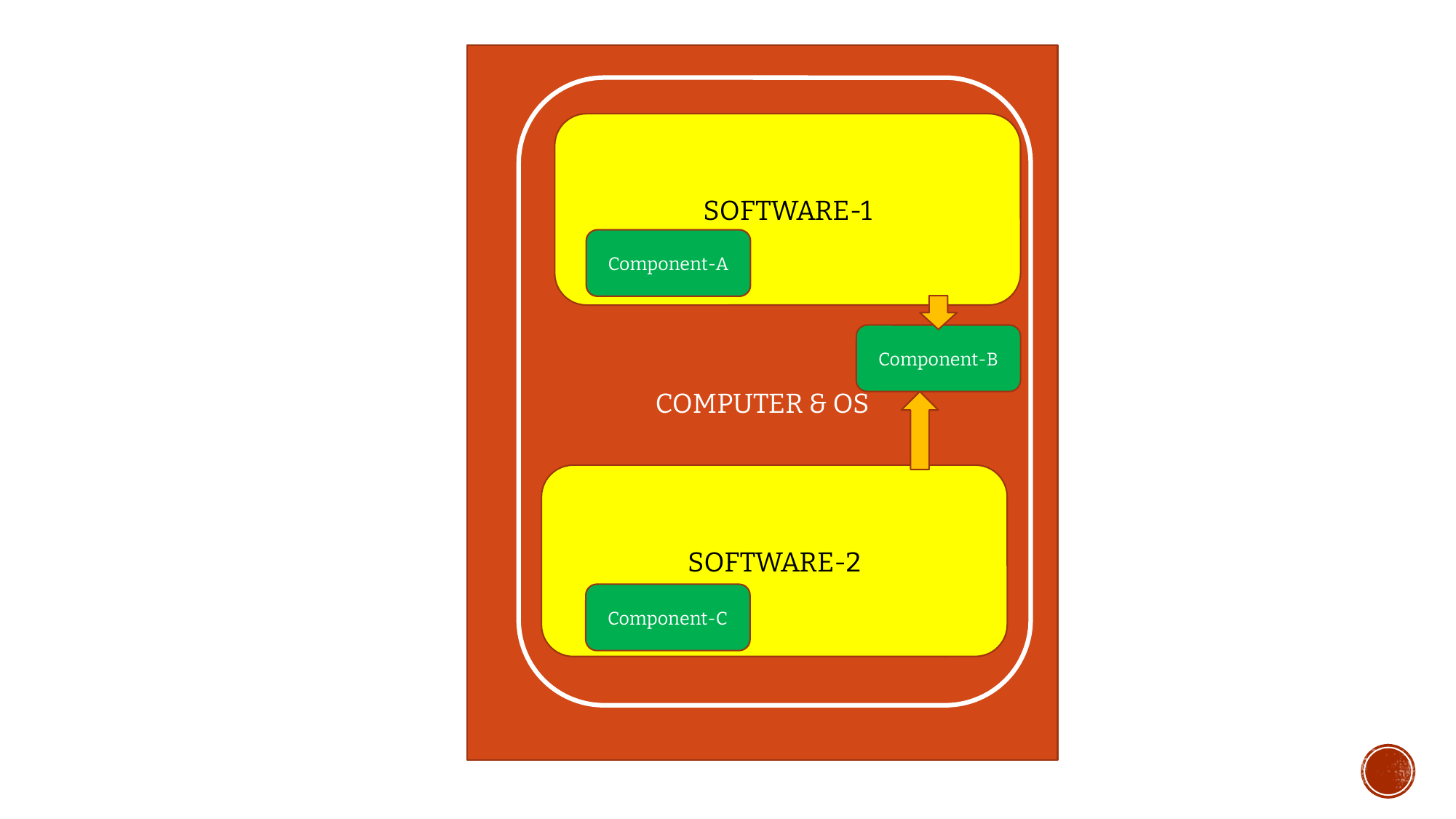

COMPUTER & OS

SOFTWARE-1
Component-A

Component-B

SOFTWARE-2
Component-C